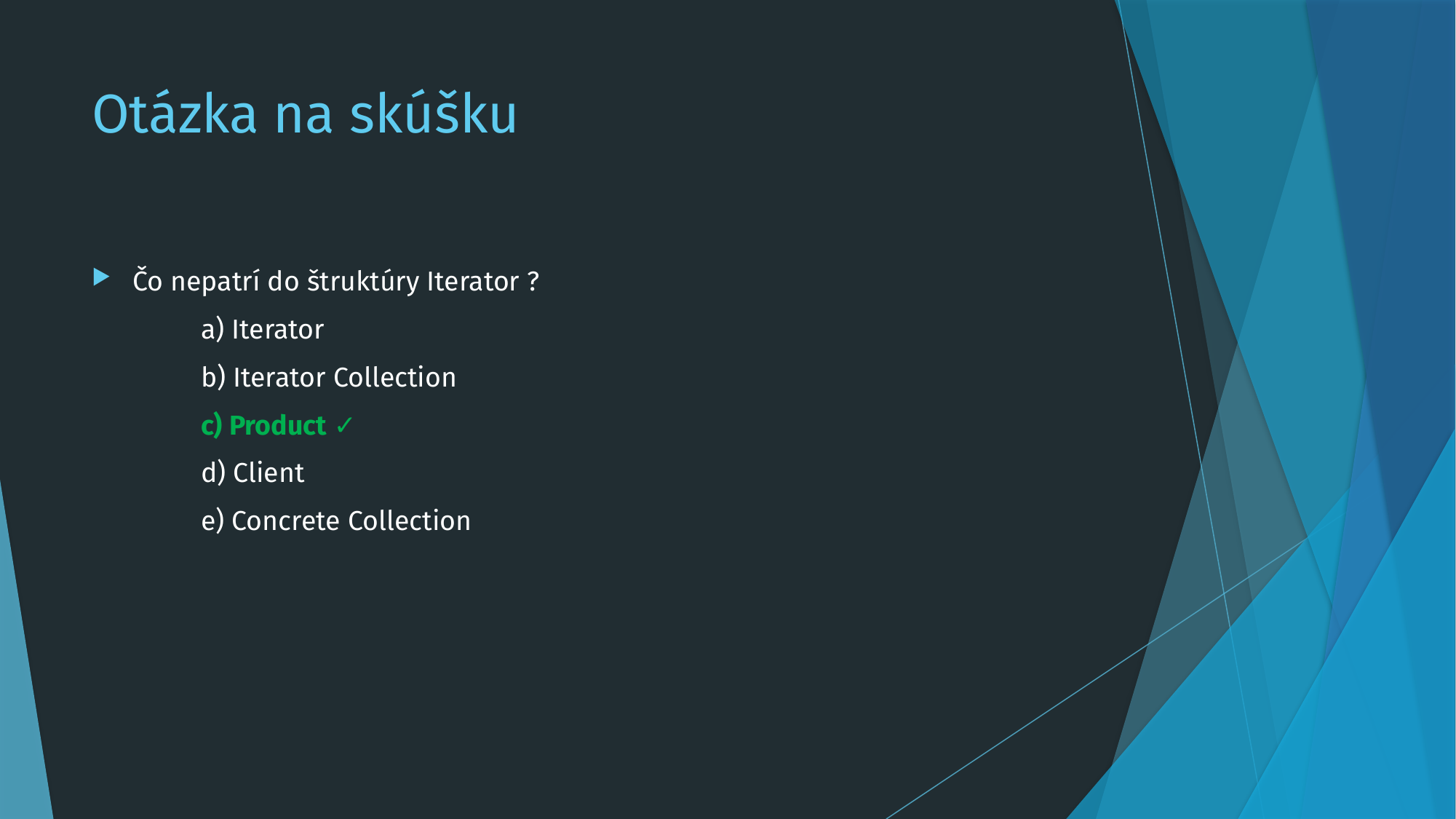

# Otázka na skúšku
Čo nepatrí do štruktúry Iterator ?
	a) Iterator
	b) Iterator Collection
	c) Product ✓
	d) Client
	e) Concrete Collection